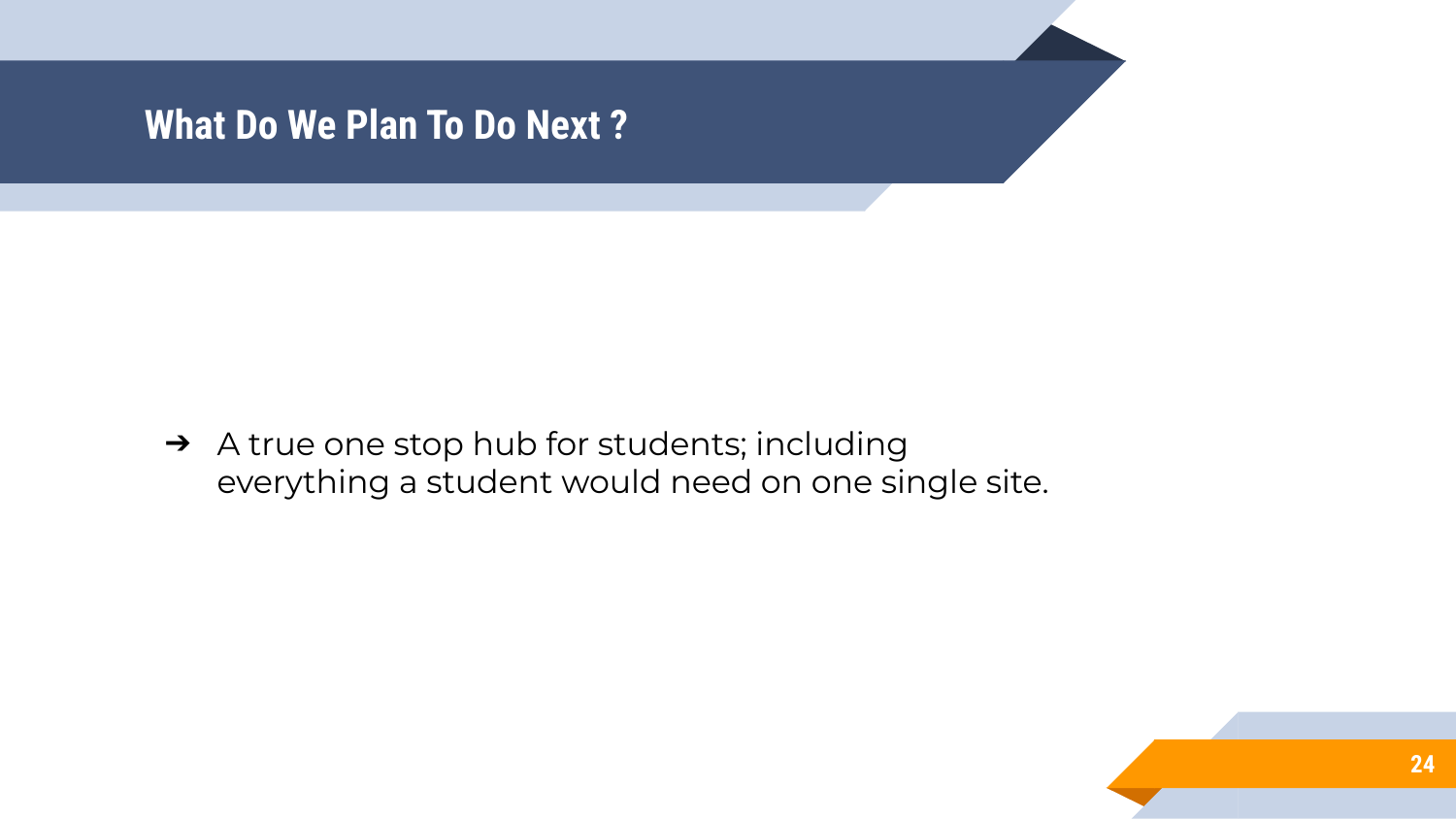

# What Do We Plan To Do Next ?
A true one stop hub for students; including everything a student would need on one single site.
24